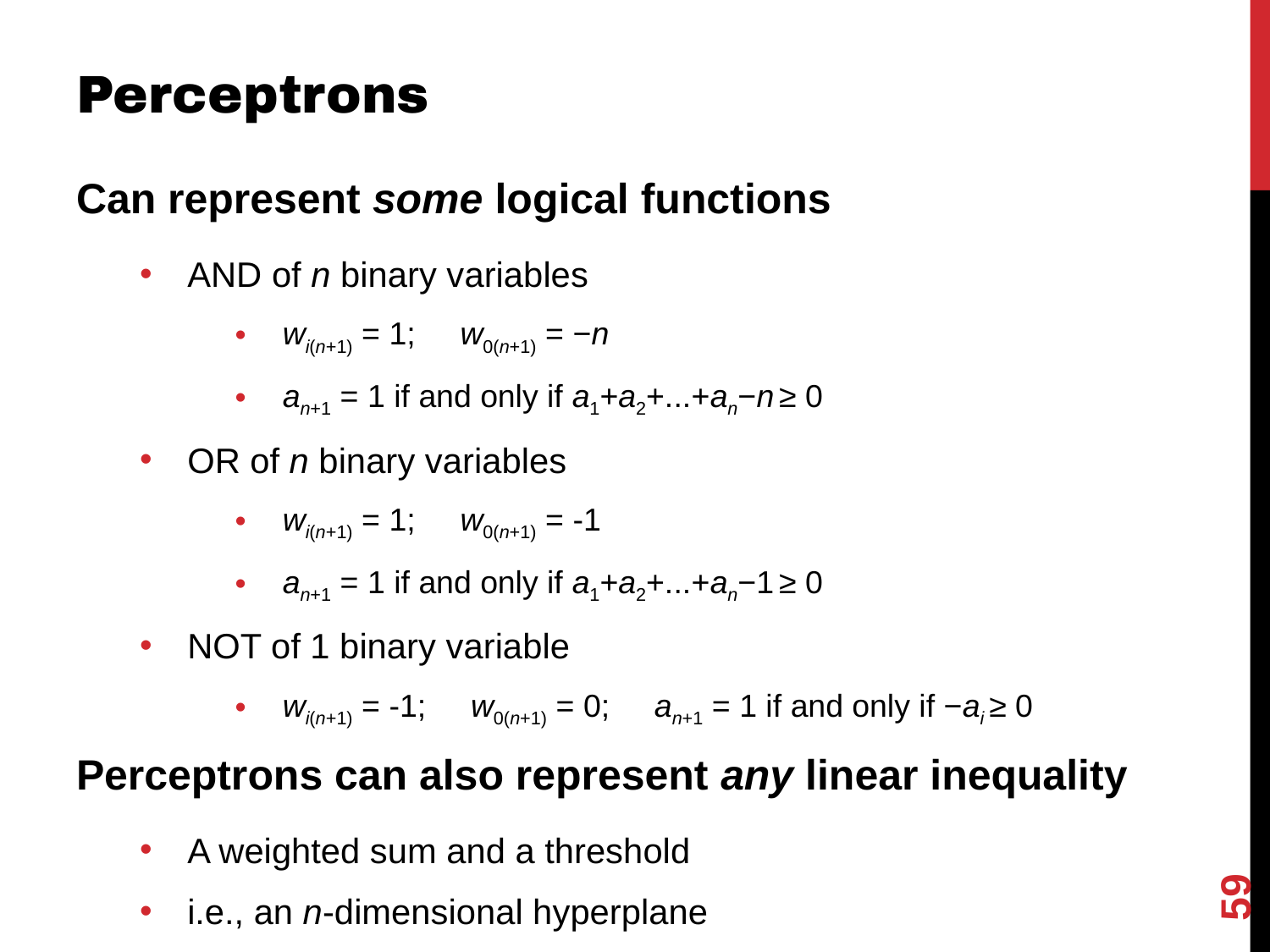

# Perceptrons
Can represent some logical functions
AND of n binary variables
wi(n+1) = 1;     w0(n+1) = −n
an+1 = 1 if and only if a1+a2+...+an−n ≥ 0
OR of n binary variables
wi(n+1) = 1;     w0(n+1) = -1
an+1 = 1 if and only if a1+a2+...+an−1 ≥ 0
NOT of 1 binary variable
wi(n+1) = -1;     w0(n+1) = 0;     an+1 = 1 if and only if −ai ≥ 0
Perceptrons can also represent any linear inequality
A weighted sum and a threshold
i.e., an n-dimensional hyperplane
59